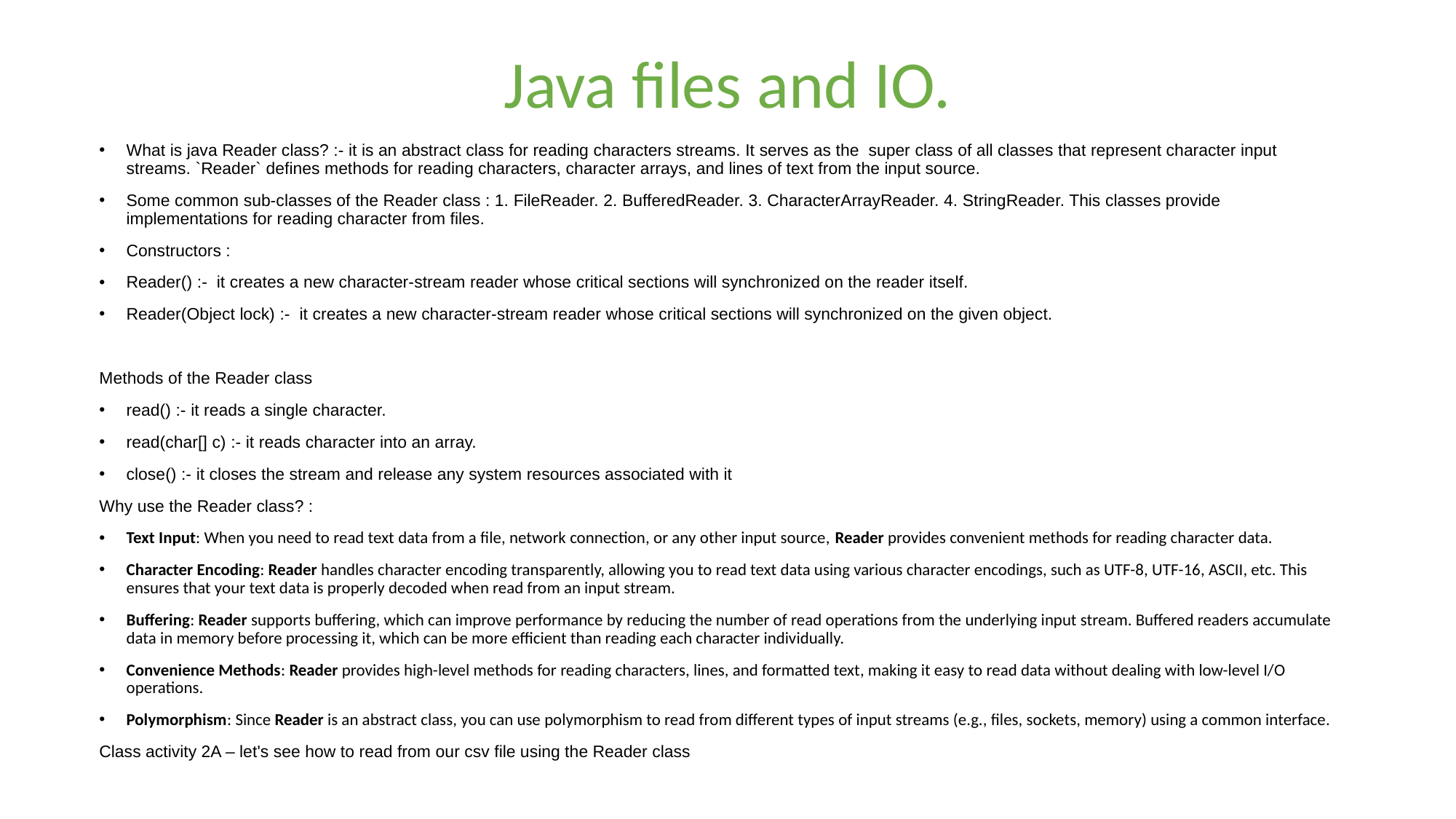

# Java files and IO.

What is java Reader class? :- it is an abstract class for reading characters streams. It serves as the  super class of all classes that represent character input streams. `Reader` defines methods for reading characters, character arrays, and lines of text from the input source.
Some common sub-classes of the Reader class : 1. FileReader. 2. BufferedReader. 3. CharacterArrayReader. 4. StringReader. This classes provide implementations for reading character from files.
Constructors :
Reader() :-  it creates a new character-stream reader whose critical sections will synchronized on the reader itself.
Reader(Object lock) :-  it creates a new character-stream reader whose critical sections will synchronized on the given object.

Methods of the Reader class
read() :- it reads a single character.
read(char[] c) :- it reads character into an array.
close() :- it closes the stream and release any system resources associated with it
Why use the Reader class? :
Text Input: When you need to read text data from a file, network connection, or any other input source, Reader provides convenient methods for reading character data.
Character Encoding: Reader handles character encoding transparently, allowing you to read text data using various character encodings, such as UTF-8, UTF-16, ASCII, etc. This ensures that your text data is properly decoded when read from an input stream.
Buffering: Reader supports buffering, which can improve performance by reducing the number of read operations from the underlying input stream. Buffered readers accumulate data in memory before processing it, which can be more efficient than reading each character individually.
Convenience Methods: Reader provides high-level methods for reading characters, lines, and formatted text, making it easy to read data without dealing with low-level I/O operations.
Polymorphism: Since Reader is an abstract class, you can use polymorphism to read from different types of input streams (e.g., files, sockets, memory) using a common interface.
Class activity 2A – let's see how to read from our csv file using the Reader class